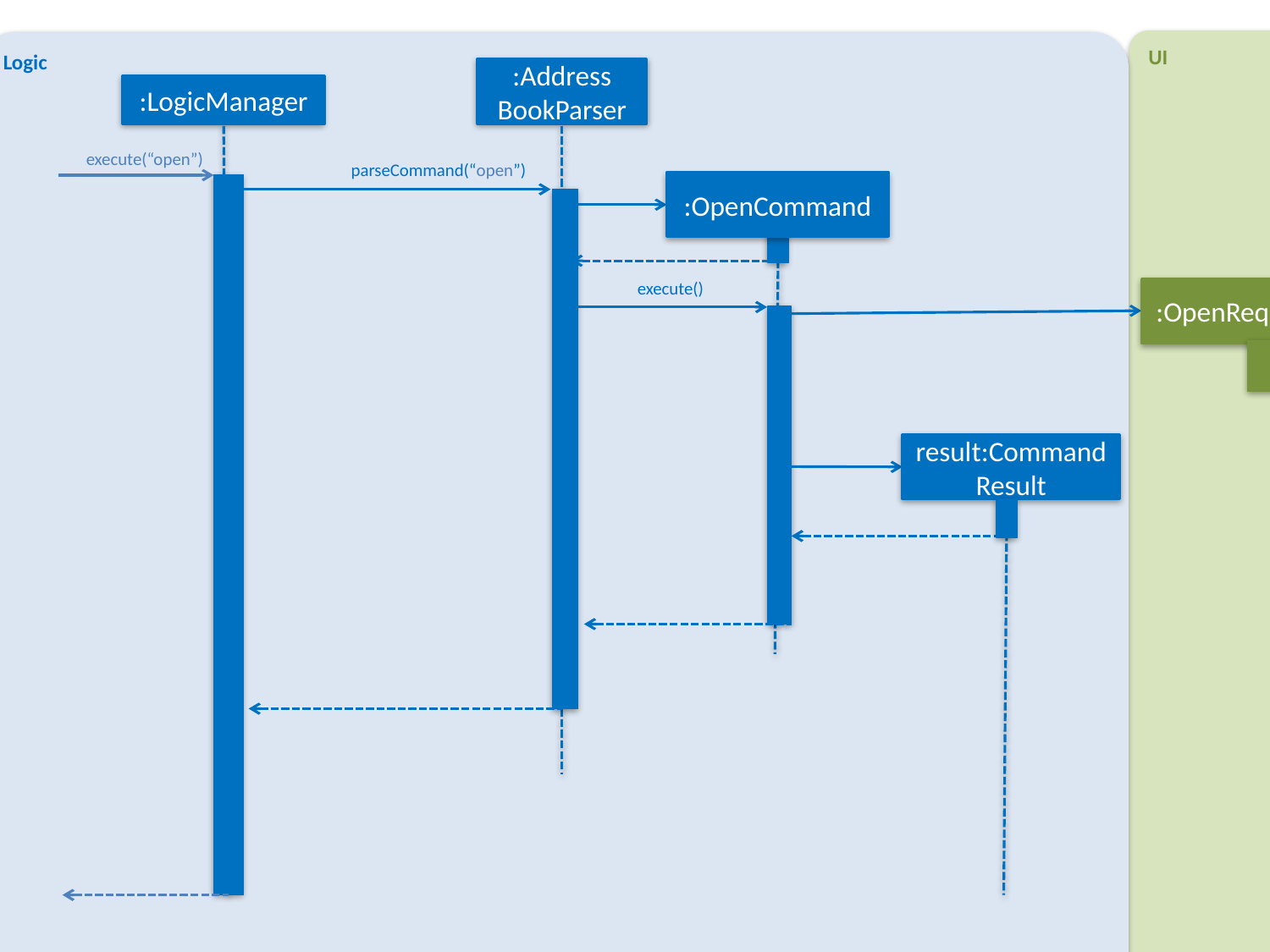

Logic
UI
:Storage
:Model
:BrowserPanel
:Address
BookParser
:LogicManager
execute(“open”)
parseCommand(“open”)
:OpenCommand

execute()
:OpenRequestEvent

handleOpenRequestEvent()
changeFilePath()

result:CommandResult

resetData()